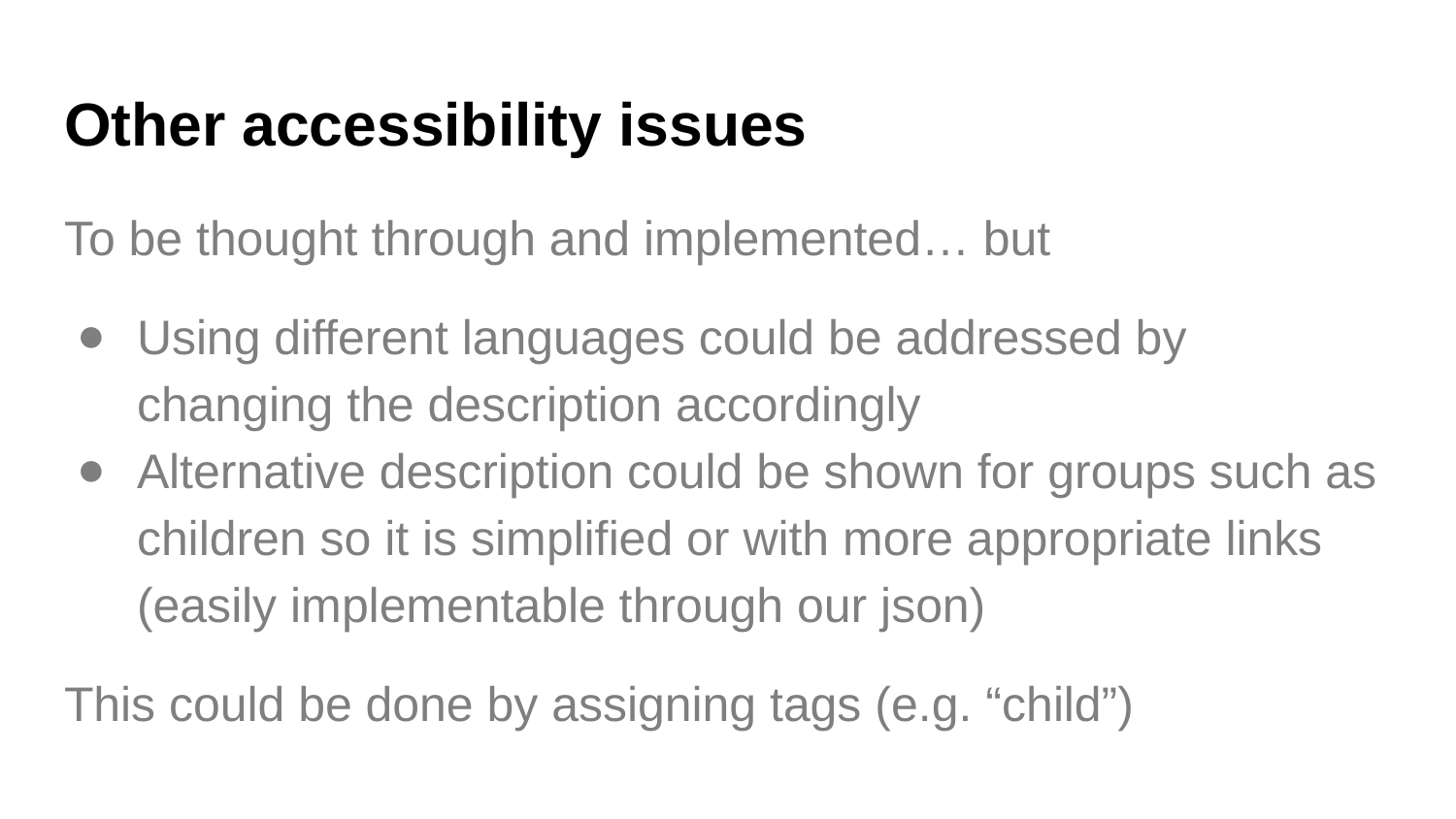

# Other accessibility issues
To be thought through and implemented… but
Using different languages could be addressed by changing the description accordingly
Alternative description could be shown for groups such as children so it is simplified or with more appropriate links (easily implementable through our json)
This could be done by assigning tags (e.g. “child”)